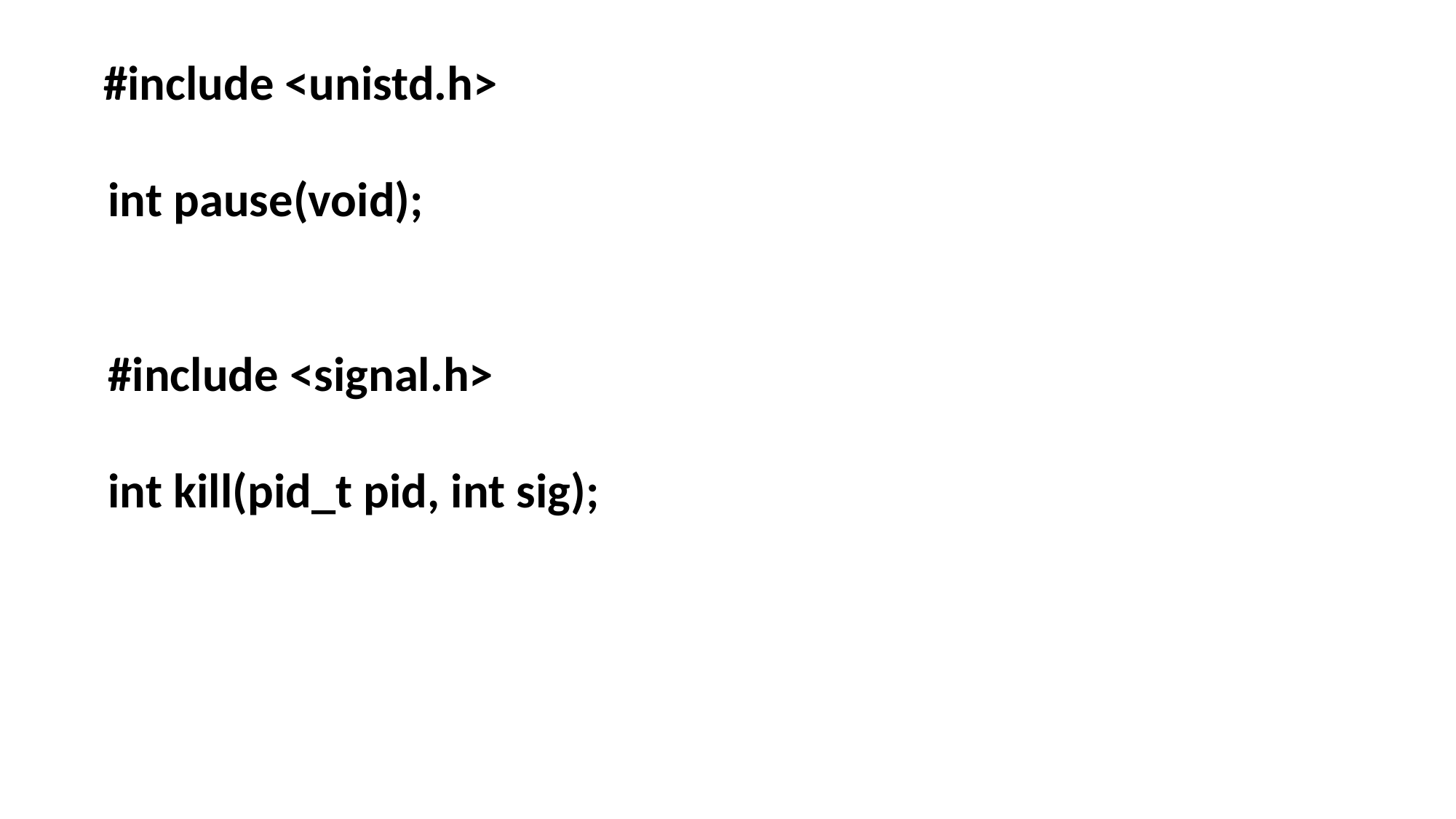

#include <unistd.h>

 int pause(void);

 #include <signal.h>

 int kill(pid_t pid, int sig);